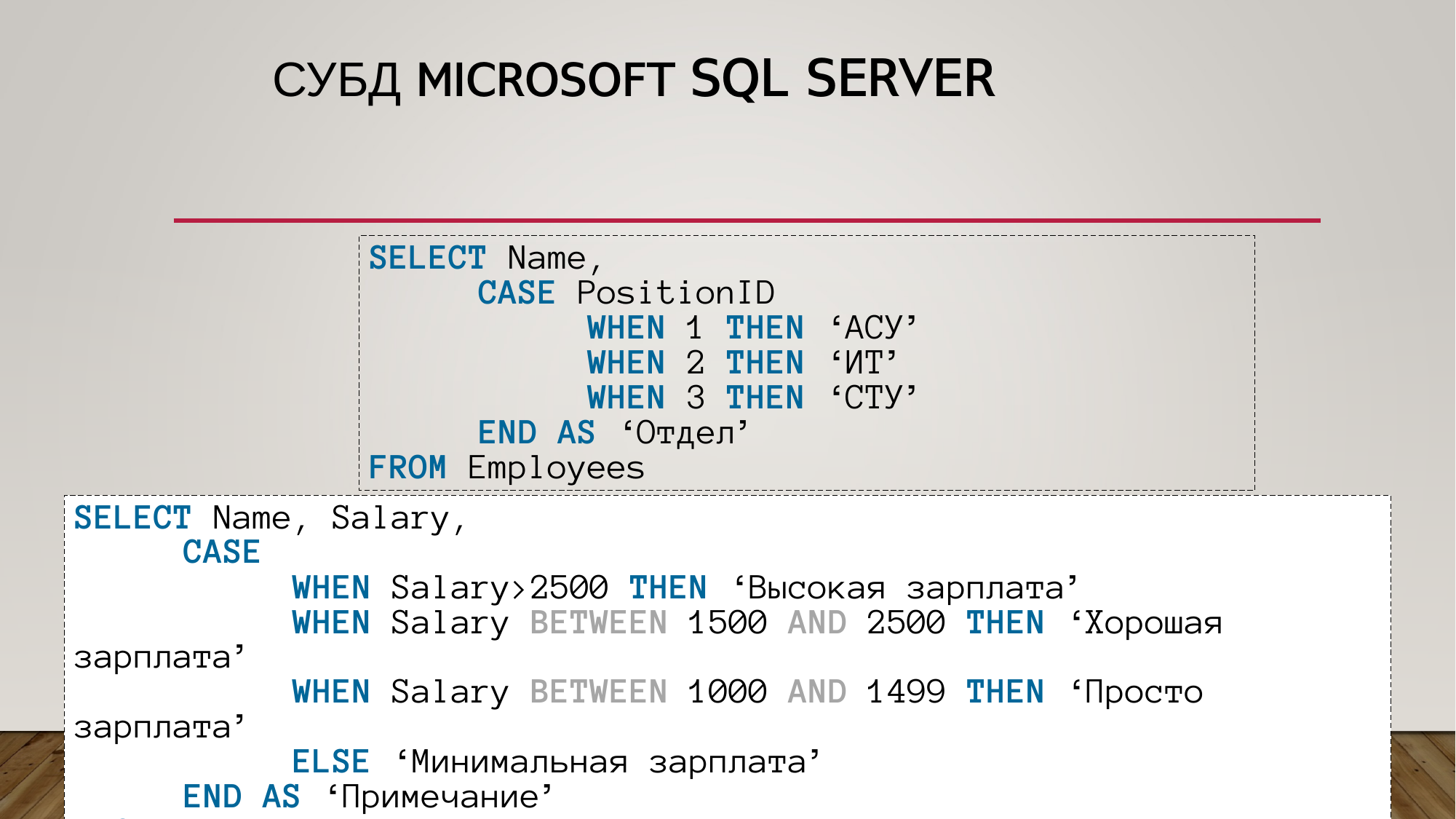

# СУБД Microsoft SQL server
SELECT Name,
	CASE PositionID
		WHEN 1 THEN ‘АСУ’
		WHEN 2 THEN ‘ИТ’
		WHEN 3 THEN ‘СТУ’
	END AS ‘Отдел’
FROM Employees
SELECT Name, Salary,
	CASE
		WHEN Salary>2500 THEN ‘Высокая зарплата’
		WHEN Salary BETWEEN 1500 AND 2500 THEN ‘Хорошая зарплата’
		WHEN Salary BETWEEN 1000 AND 1499 THEN ‘Просто зарплата’
		ELSE ‘Минимальная зарплата’
	END AS ‘Примечание’
FROM Employees